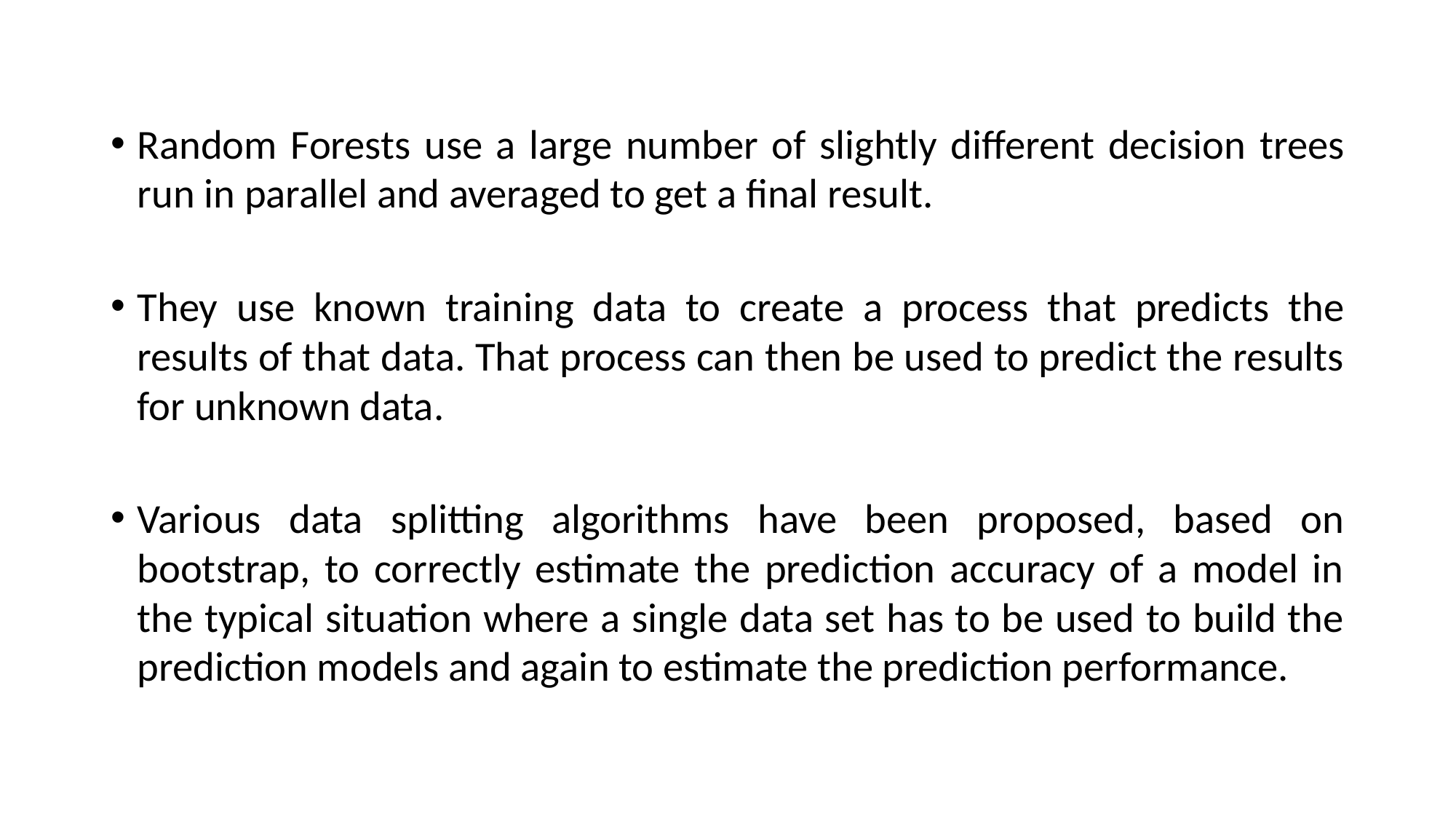

#
Random Forests use a large number of slightly different decision trees run in parallel and averaged to get a final result.

They use known training data to create a process that predicts the results of that data. That process can then be used to predict the results for unknown data.

Various data splitting algorithms have been proposed, based on bootstrap, to correctly estimate the prediction accuracy of a model in the typical situation where a single data set has to be used to build the prediction models and again to estimate the prediction performance.